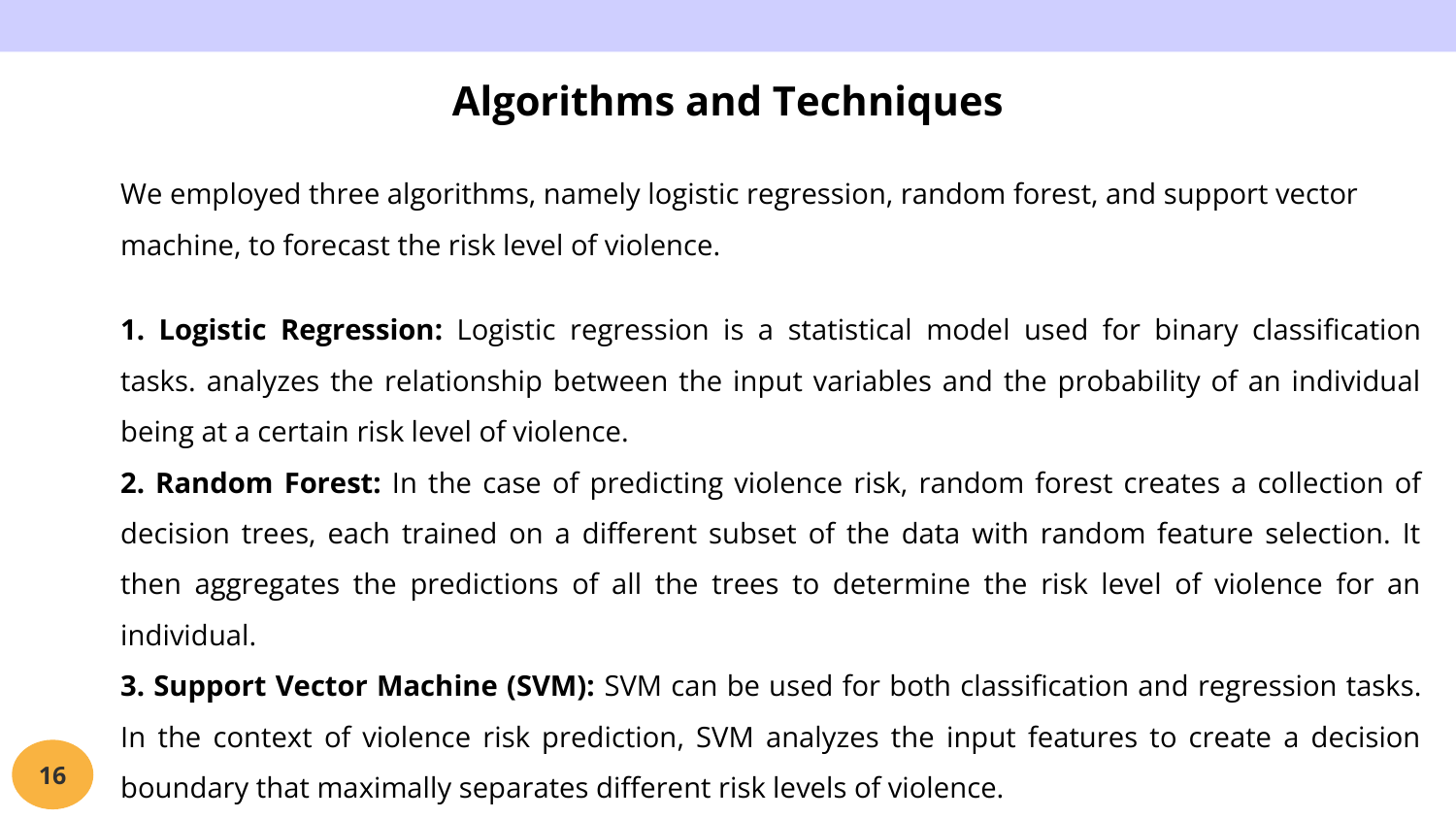

Algorithms and Techniques
We employed three algorithms, namely logistic regression, random forest, and support vector machine, to forecast the risk level of violence.

1. Logistic Regression: Logistic regression is a statistical model used for binary classification tasks. analyzes the relationship between the input variables and the probability of an individual being at a certain risk level of violence.
2. Random Forest: In the case of predicting violence risk, random forest creates a collection of decision trees, each trained on a different subset of the data with random feature selection. It then aggregates the predictions of all the trees to determine the risk level of violence for an individual.
3. Support Vector Machine (SVM): SVM can be used for both classification and regression tasks. In the context of violence risk prediction, SVM analyzes the input features to create a decision boundary that maximally separates different risk levels of violence.

16